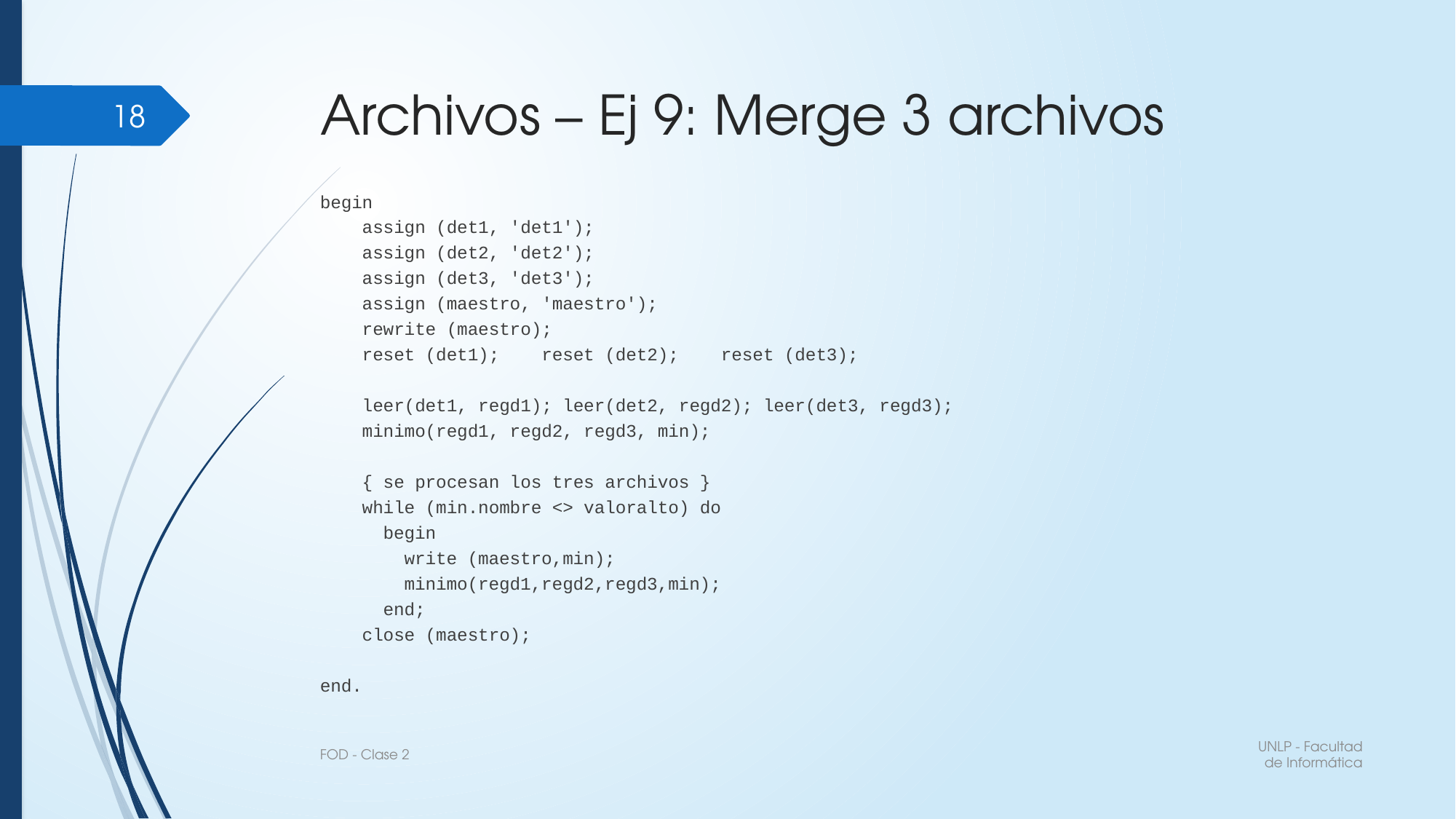

# Archivos – Ej 9: Merge 3 archivos
18
begin
    assign (det1, 'det1');
    assign (det2, 'det2');
    assign (det3, 'det3');
    assign (maestro, 'maestro');
    rewrite (maestro);
    reset (det1);    reset (det2);    reset (det3);

    leer(det1, regd1); leer(det2, regd2); leer(det3, regd3);
    minimo(regd1, regd2, regd3, min);

    { se procesan los tres archivos }
    while (min.nombre <> valoralto) do
      begin
        write (maestro,min);
        minimo(regd1,regd2,regd3,min);
      end;
    close (maestro);

end.
UNLP - Facultad de Informática
FOD - Clase 2